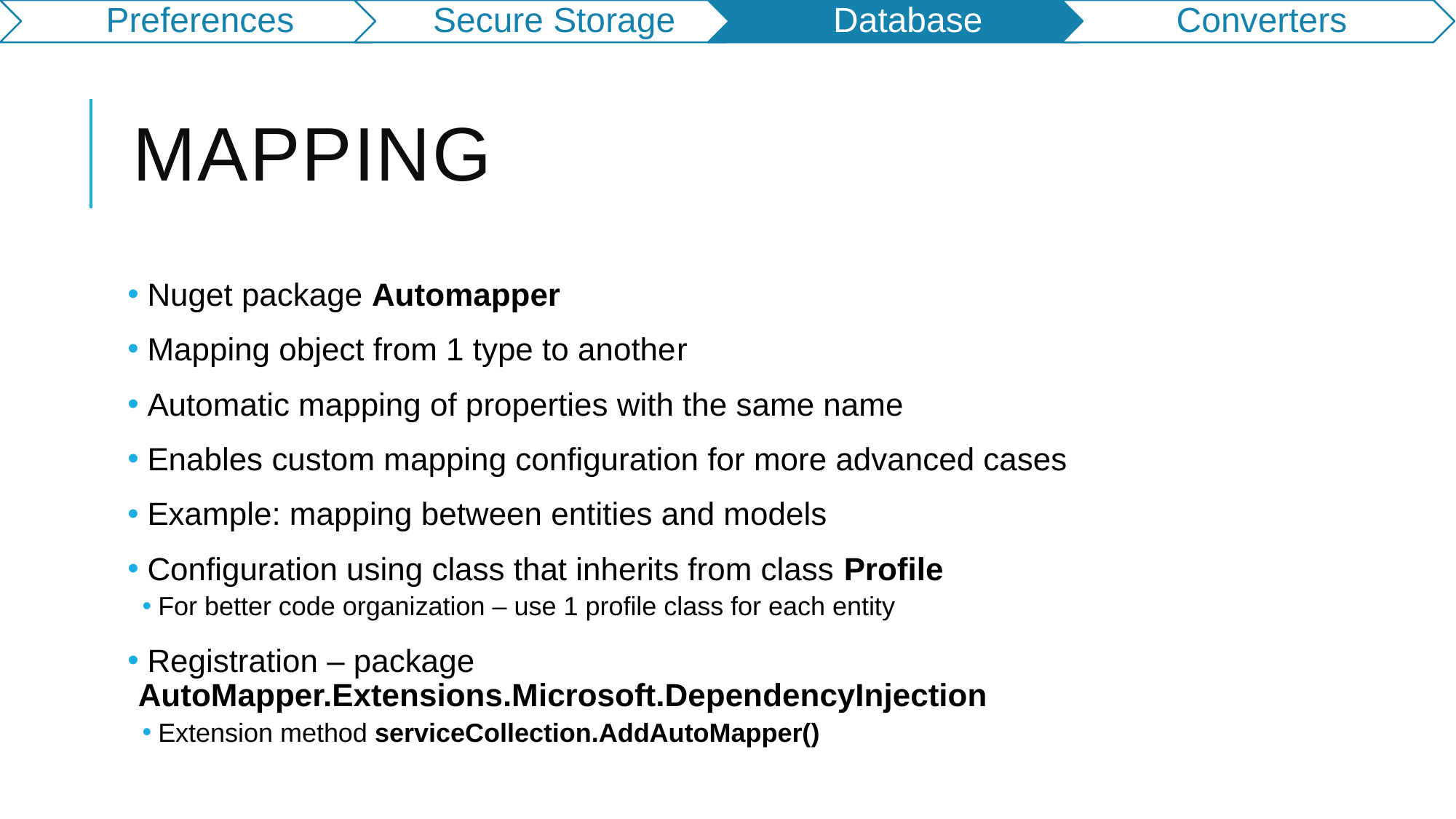

Preferences
Secure Storage
Database
Converters
# Mapping
 Nuget package Automapper
 Mapping object from 1 type to another
 Automatic mapping of properties with the same name
 Enables custom mapping configuration for more advanced cases
 Example: mapping between entities and models
 Configuration using class that inherits from class Profile
For better code organization – use 1 profile class for each entity
 Registration – package AutoMapper.Extensions.Microsoft.DependencyInjection
Extension method serviceCollection.AddAutoMapper()